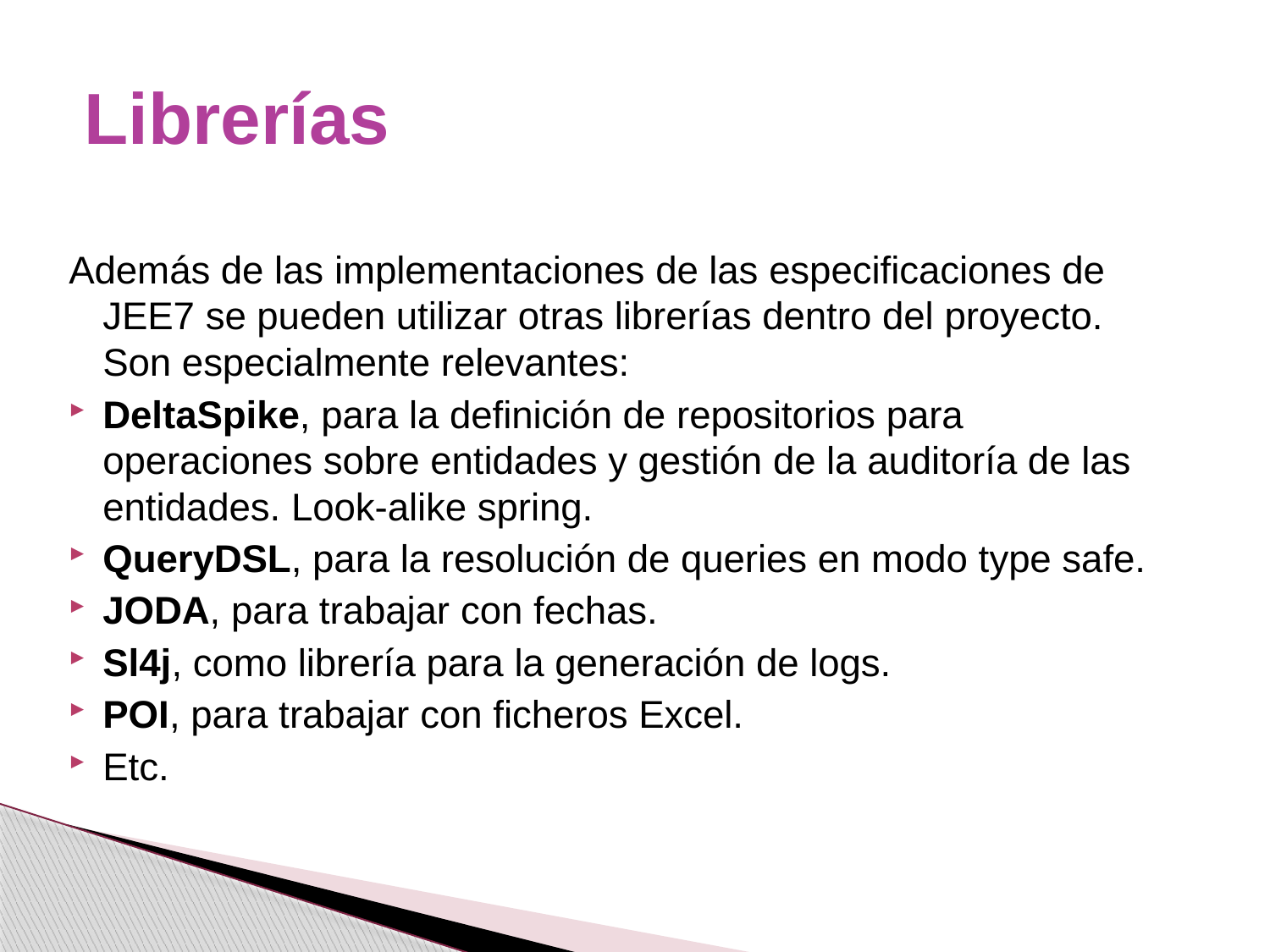

Librerías
Además de las implementaciones de las especificaciones de JEE7 se pueden utilizar otras librerías dentro del proyecto. Son especialmente relevantes:
DeltaSpike, para la definición de repositorios para operaciones sobre entidades y gestión de la auditoría de las entidades. Look-alike spring.
QueryDSL, para la resolución de queries en modo type safe.
JODA, para trabajar con fechas.
Sl4j, como librería para la generación de logs.
POI, para trabajar con ficheros Excel.
Etc.